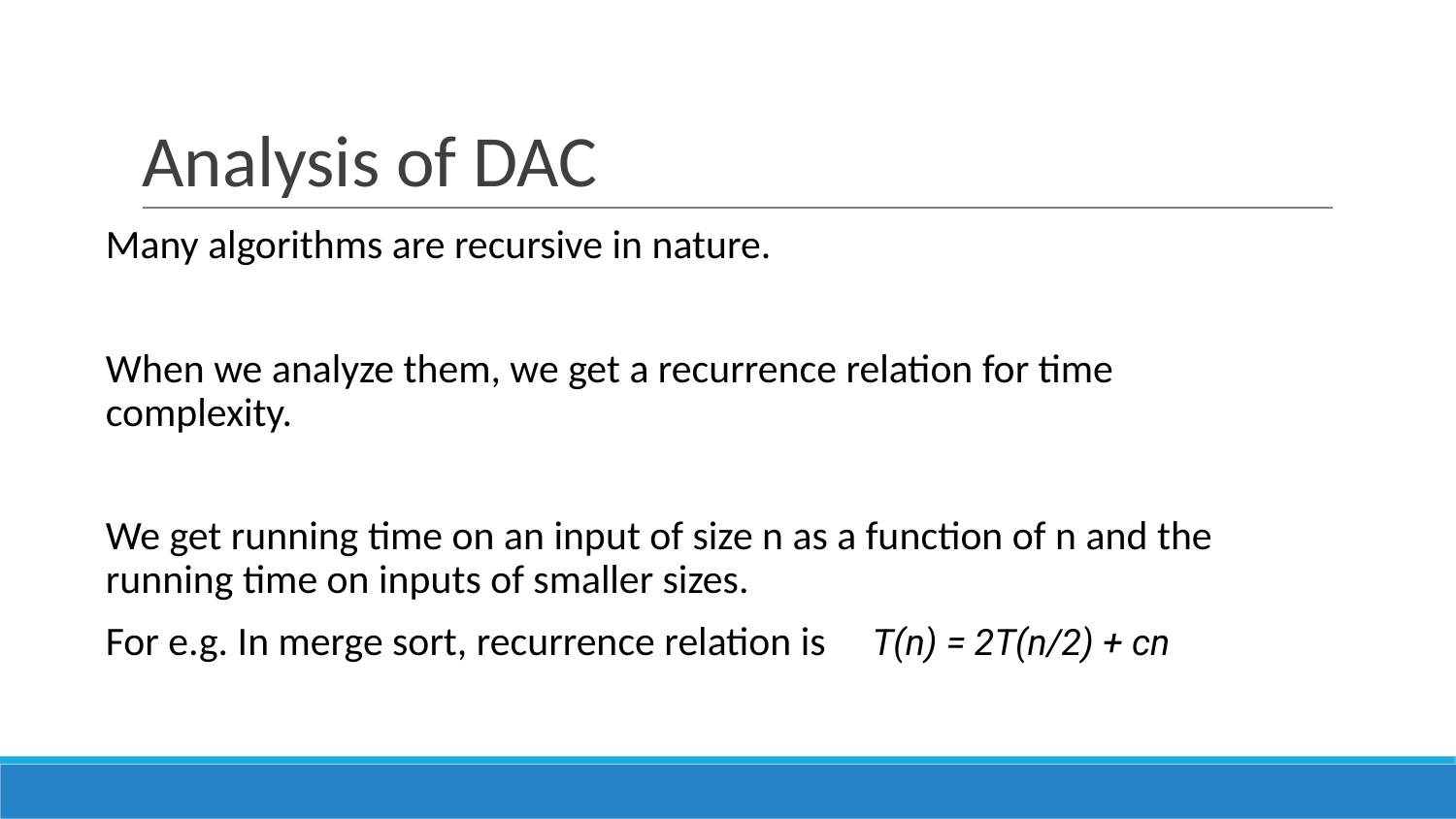

# Analysis of DAC
Many algorithms are recursive in nature.

When we analyze them, we get a recurrence relation for time complexity.

We get running time on an input of size n as a function of n and the running time on inputs of smaller sizes.
For e.g. In merge sort, recurrence relation is     T(n) = 2T(n/2) + cn